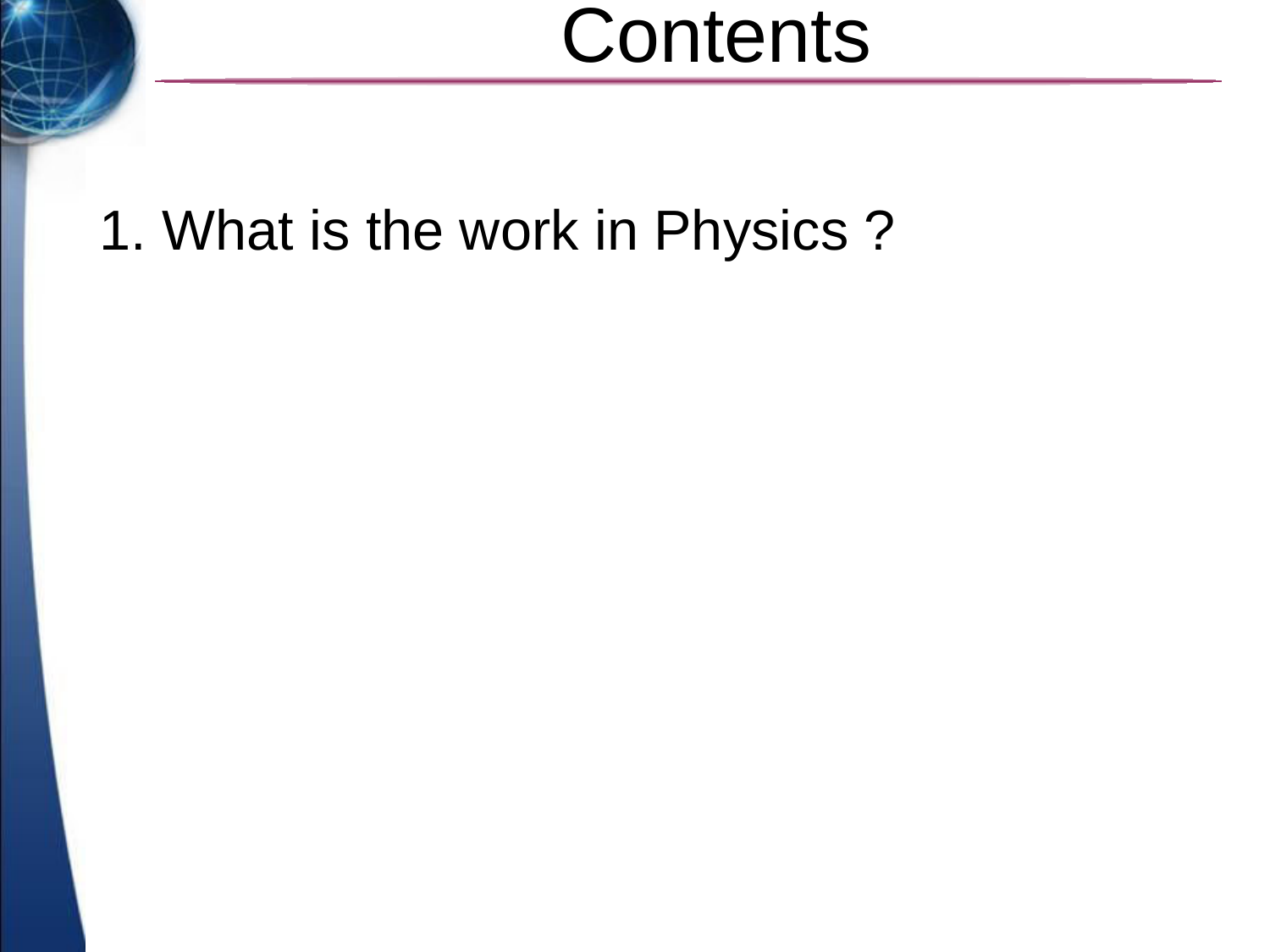

# Contents
1. What is the work in Physics ?

2